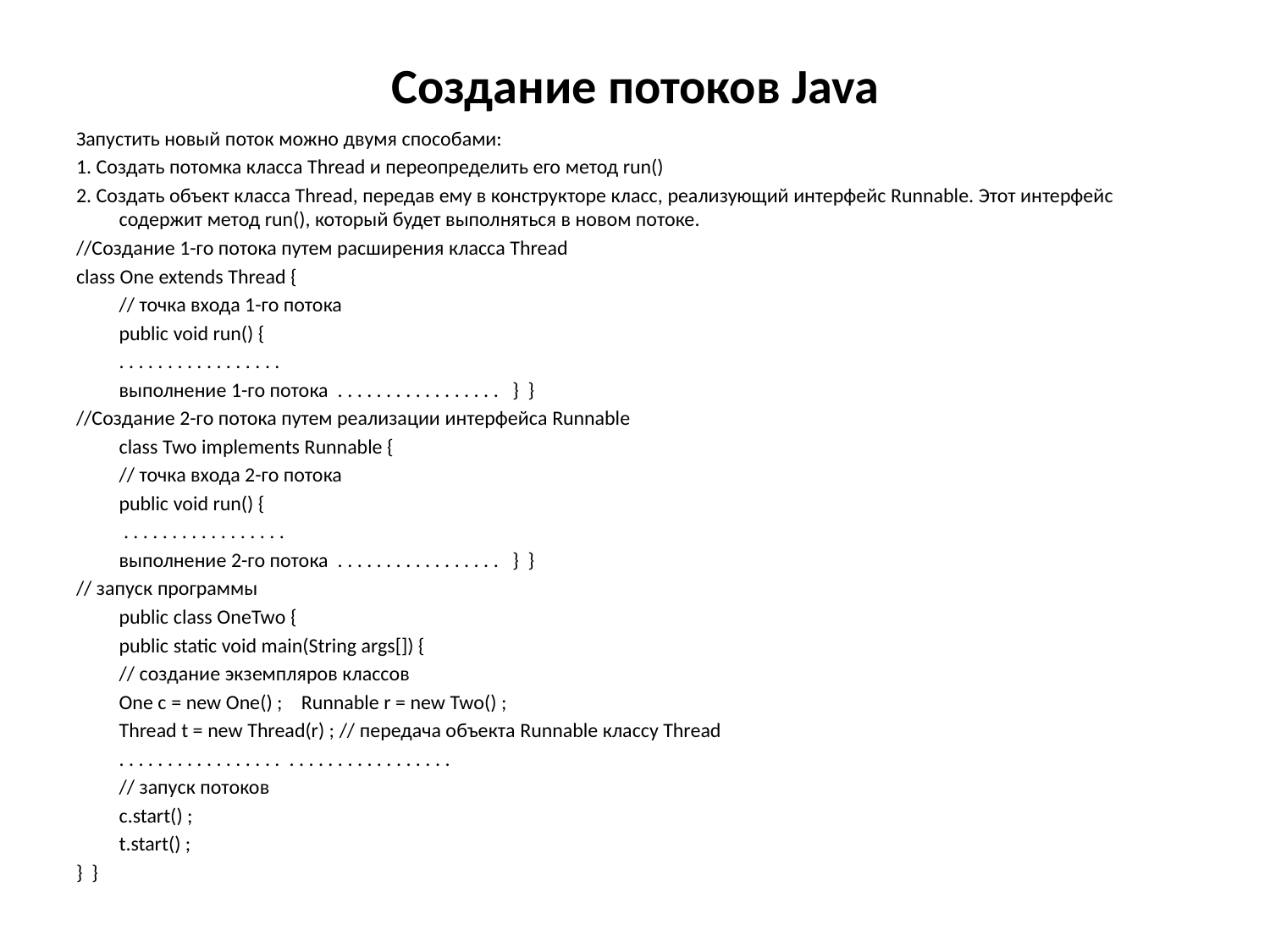

# Создание потоков Java
Запустить новый поток можно двумя способами:
1. Создать потомка класса Thread и переопределить его метод run()
2. Создать объект класса Thread, передав ему в конструкторе класс, реализующий интерфейс Runnable. Этот интерфейс содержит метод run(), который будет выполняться в новом потоке.
//Создание 1-го потока путем расширения класса Thread
class One extends Thread {
	// точка входа 1-го потока
	public void run() {
 		. . . . . . . . . . . . . . . . .
		выполнение 1-го потока  . . . . . . . . . . . . . . . . .   }  }
//Создание 2-го потока путем реализации интерфейса Runnable
	class Two implements Runnable {
	// точка входа 2-го потока
	public void run() {
		 . . . . . . . . . . . . . . . . .
		выполнение 2-го потока  . . . . . . . . . . . . . . . . .   }  }
// запуск программы
	public class OneTwo {
	public static void main(String args[]) {
	// создание экземпляров классов
	One c = new One() ;    Runnable r = new Two() ;
	Thread t = new Thread(r) ; // передача объекта Runnable классу Thread
	. . . . . . . . . . . . . . . . .  . . . . . . . . . . . . . . . . .
	// запуск потоков
	c.start() ;
	t.start() ;
}  }